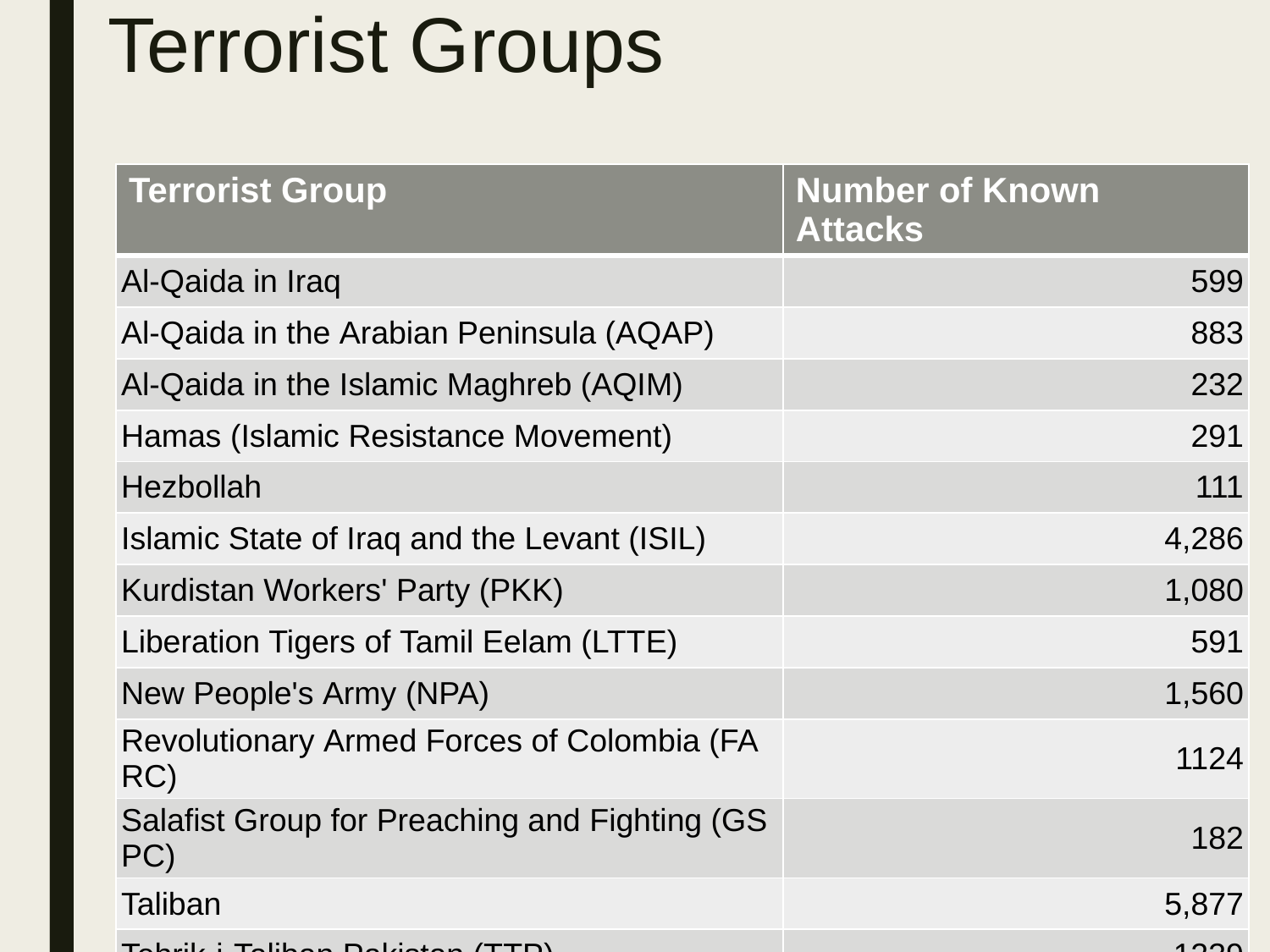

# Terrorist Groups
| Terrorist Group | Number of Known Attacks |
| --- | --- |
| Al-Qaida in Iraq | 599 |
| Al-Qaida in the Arabian Peninsula (AQAP) | 883 |
| Al-Qaida in the Islamic Maghreb (AQIM) | 232 |
| Hamas (Islamic Resistance Movement) | 291 |
| Hezbollah | 111 |
| Islamic State of Iraq and the Levant (ISIL) | 4,286 |
| Kurdistan Workers' Party (PKK) | 1,080 |
| Liberation Tigers of Tamil Eelam (LTTE) | 591 |
| New People's Army (NPA) | 1,560 |
| Revolutionary Armed Forces of Colombia (FARC) | 1124 |
| Salafist Group for Preaching and Fighting (GSPC) | 182 |
| Taliban | 5,877 |
| Tehrik-i-Taliban Pakistan (TTP) | 1239 |